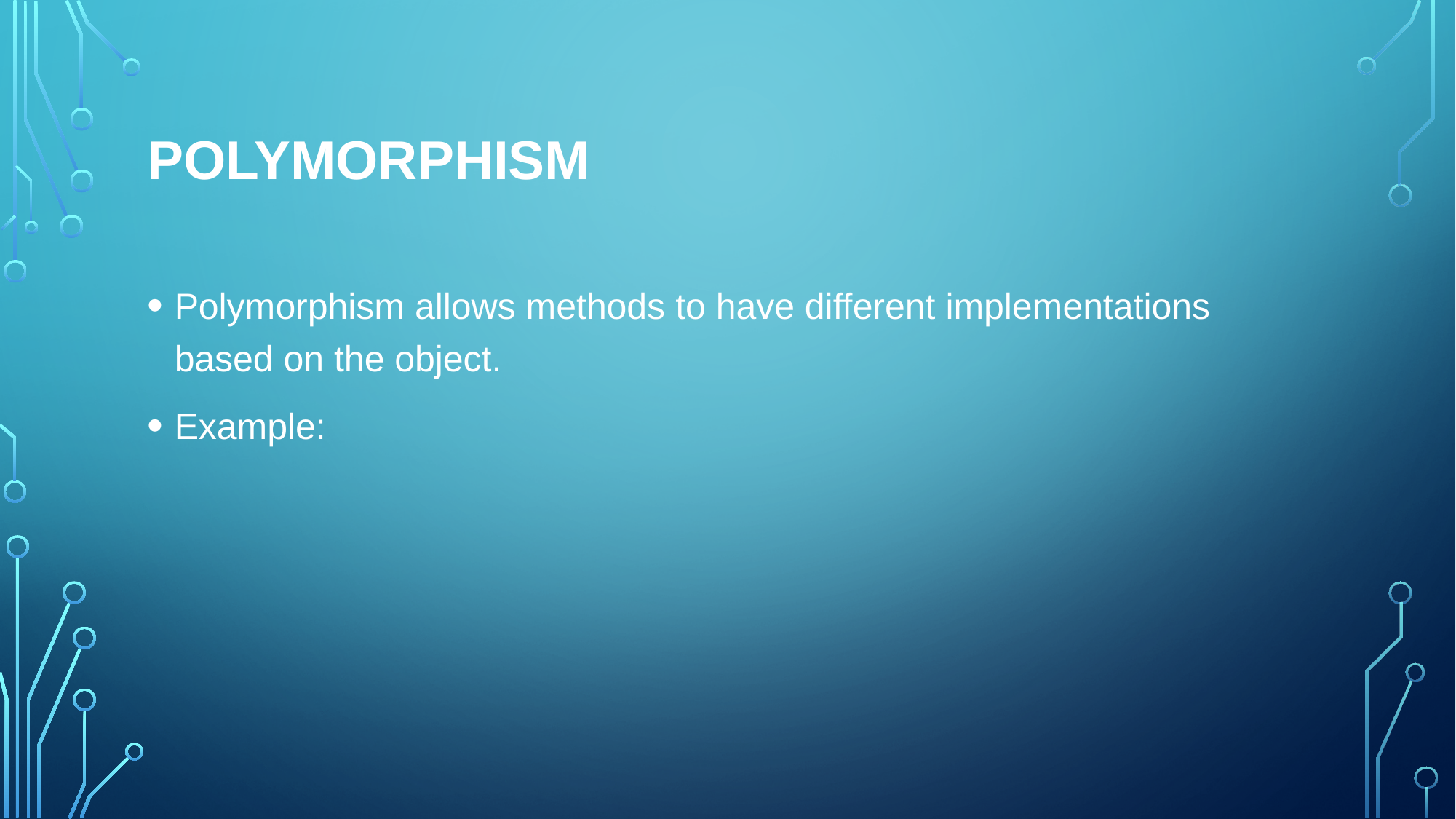

# Polymorphism
Polymorphism allows methods to have different implementations based on the object.
Example: